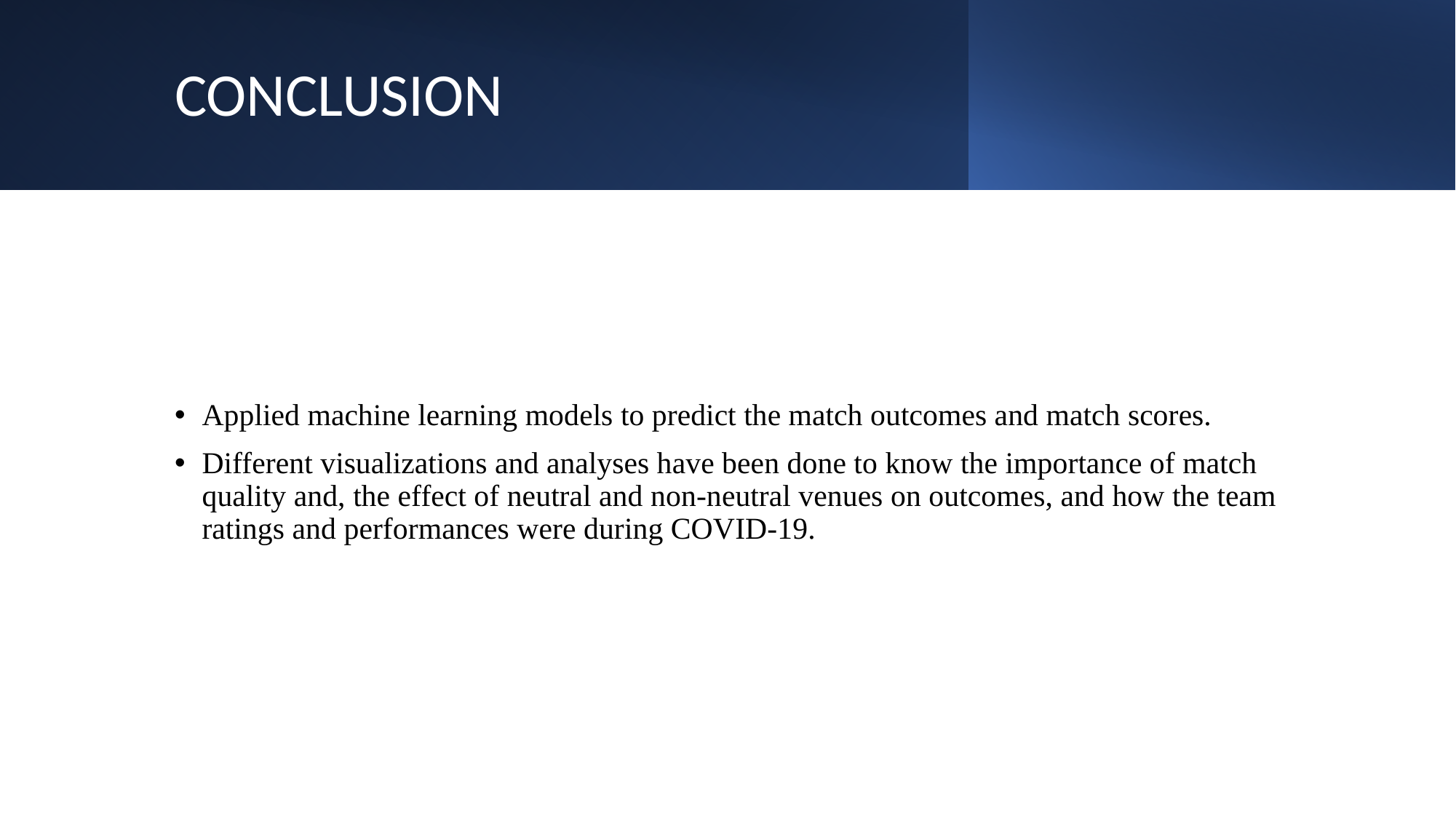

# CONCLUSION
Applied machine learning models to predict the match outcomes and match scores.
Different visualizations and analyses have been done to know the importance of match quality and, the effect of neutral and non-neutral venues on outcomes, and how the team ratings and performances were during COVID-19.